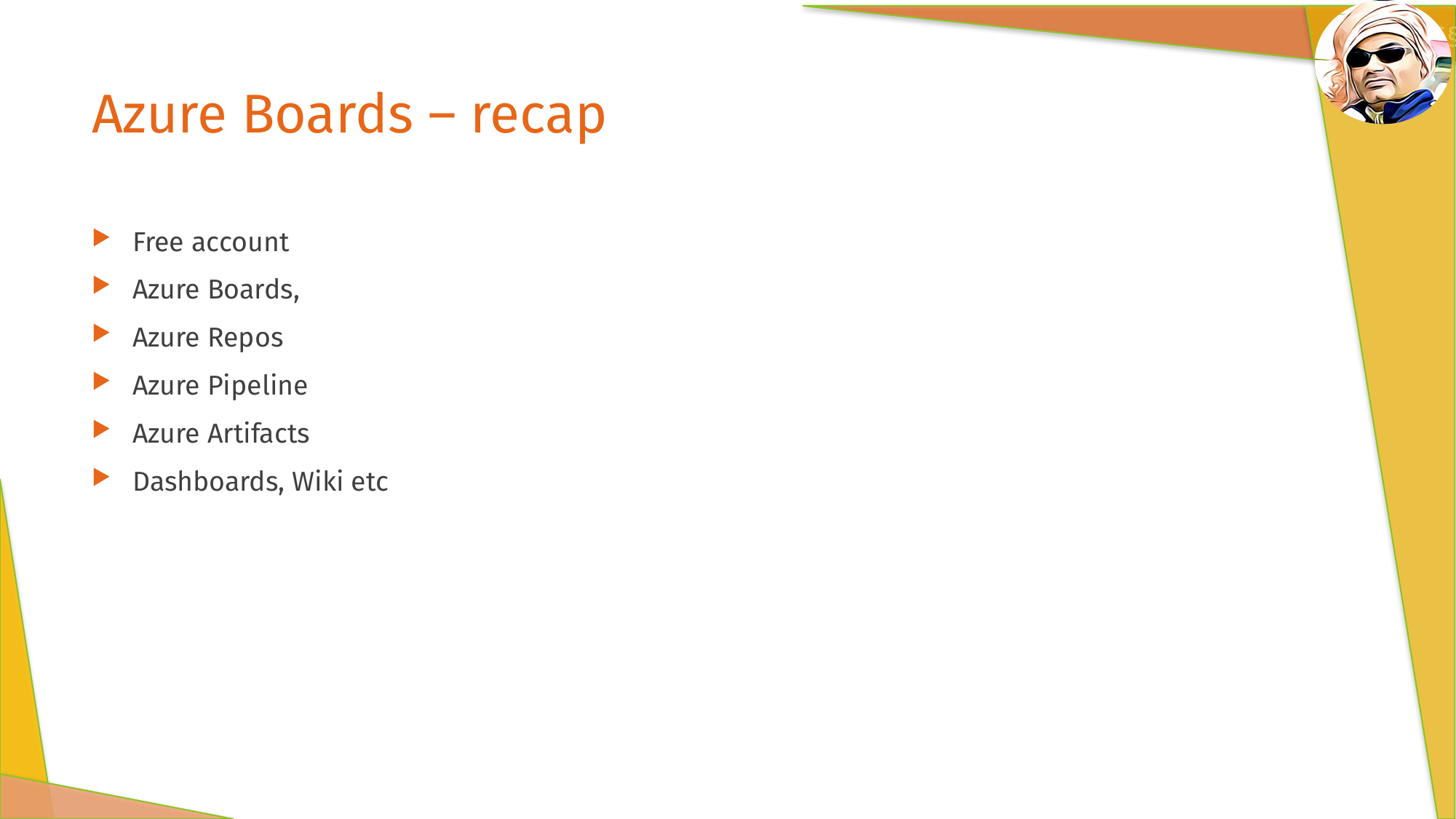

# Azure Boards – recap
Free account
Azure Boards,
Azure Repos
Azure Pipeline
Azure Artifacts
Dashboards, Wiki etc